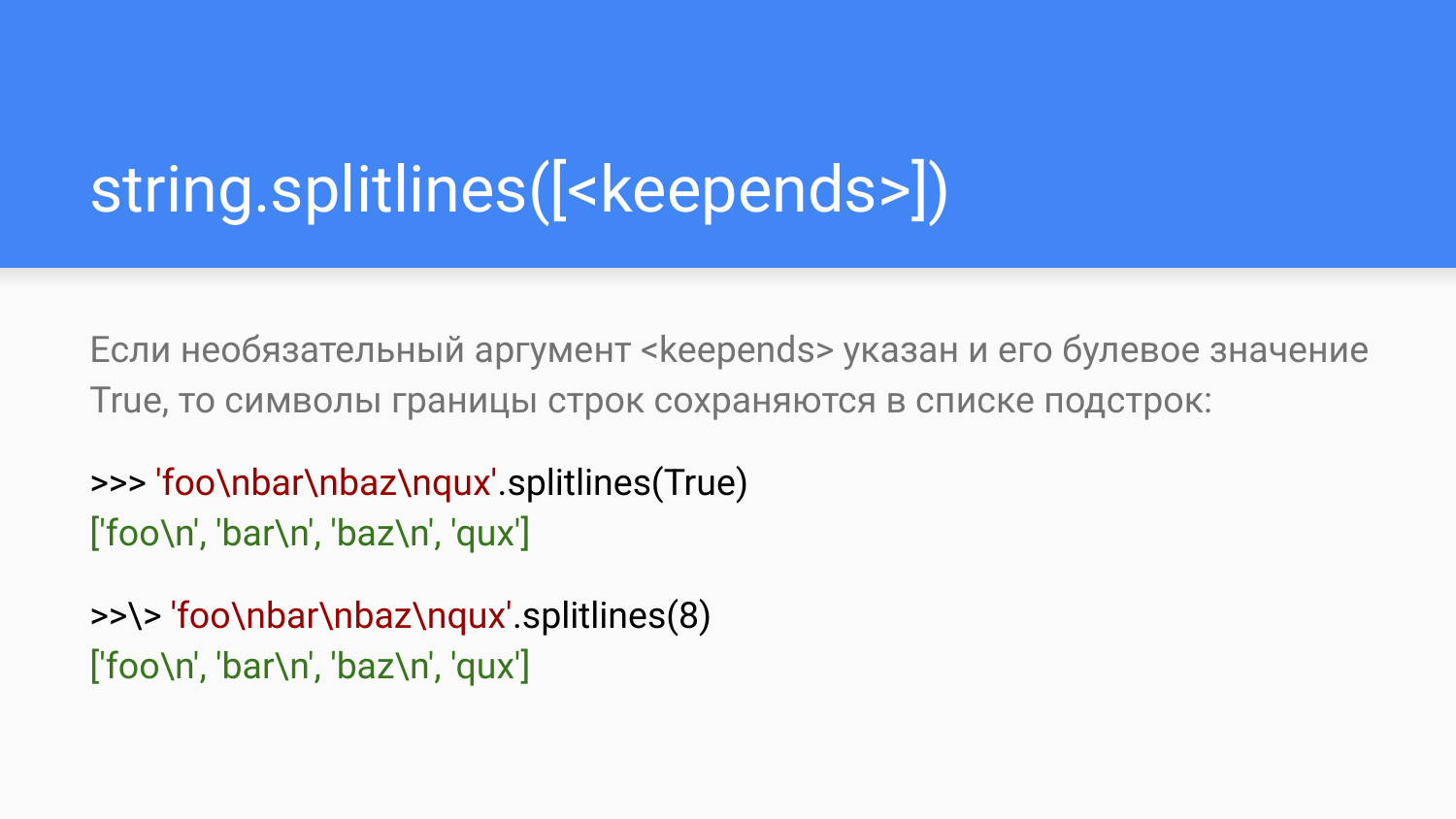

# string.splitlines([<keepends>])
Если необязательный аргумент <keepends> указан и его булевое значение True, то символы границы строк сохраняются в списке подстрок:
>>> 'foo\nbar\nbaz\nqux'.splitlines(True)
['foo\n', 'bar\n', 'baz\n', 'qux']
>>\> 'foo\nbar\nbaz\nqux'.splitlines(8)
['foo\n', 'bar\n', 'baz\n', 'qux']